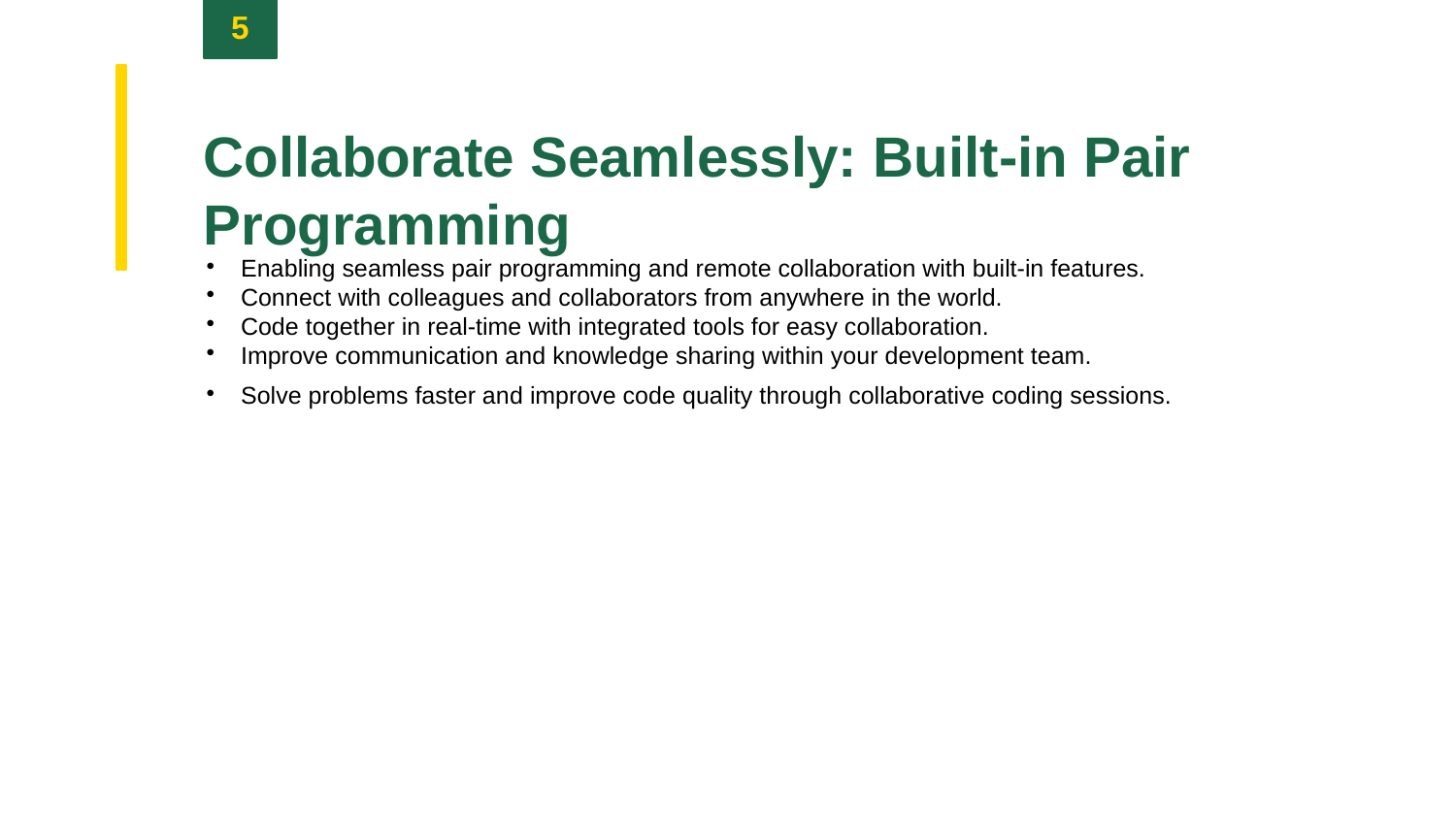

5

Collaborate Seamlessly: Built-in Pair Programming
Enabling seamless pair programming and remote collaboration with built-in features.
Connect with colleagues and collaborators from anywhere in the world.
Code together in real-time with integrated tools for easy collaboration.
Improve communication and knowledge sharing within your development team.
Solve problems faster and improve code quality through collaborative coding sessions.